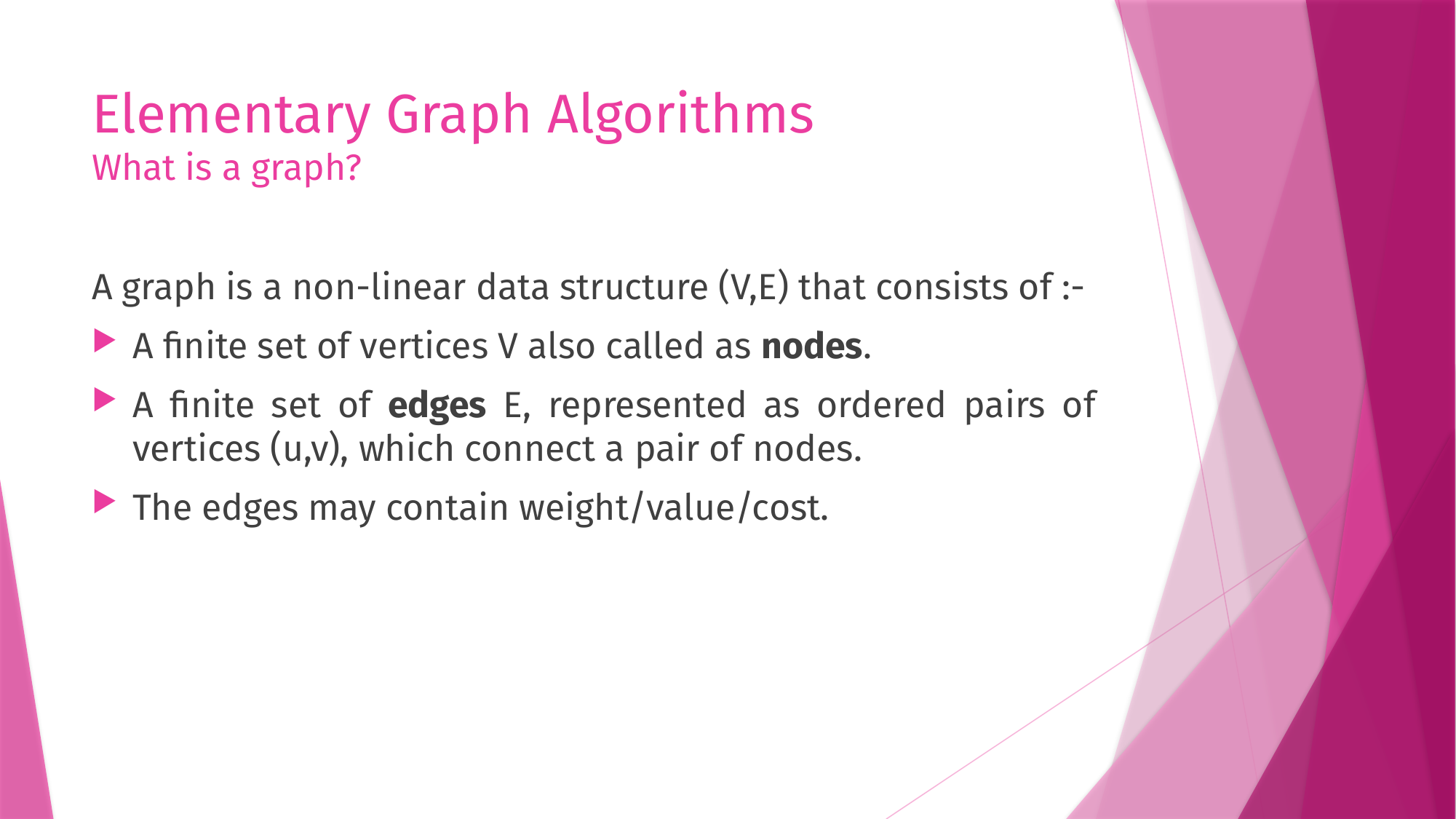

# Elementary Graph Algorithms What is a graph?
A graph is a non-linear data structure (V,E) that consists of :-
A finite set of vertices V also called as nodes.
A finite set of edges E, represented as ordered pairs of vertices (u,v), which connect a pair of nodes.
The edges may contain weight/value/cost.